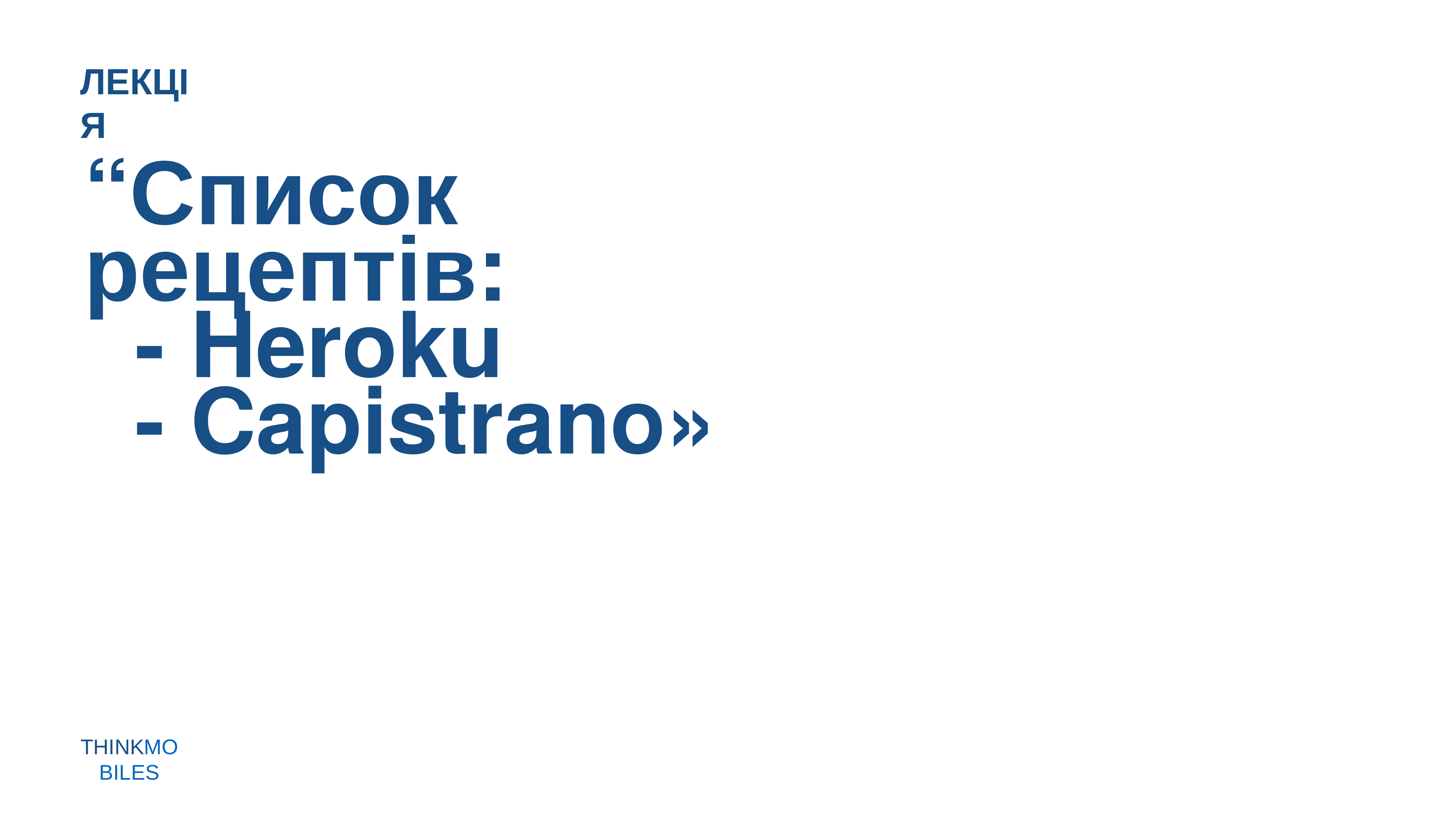

ЛЕКЦІЯ
“Список рецептів:
  - Heroku
  - Capistrano»
THINKMOBILES